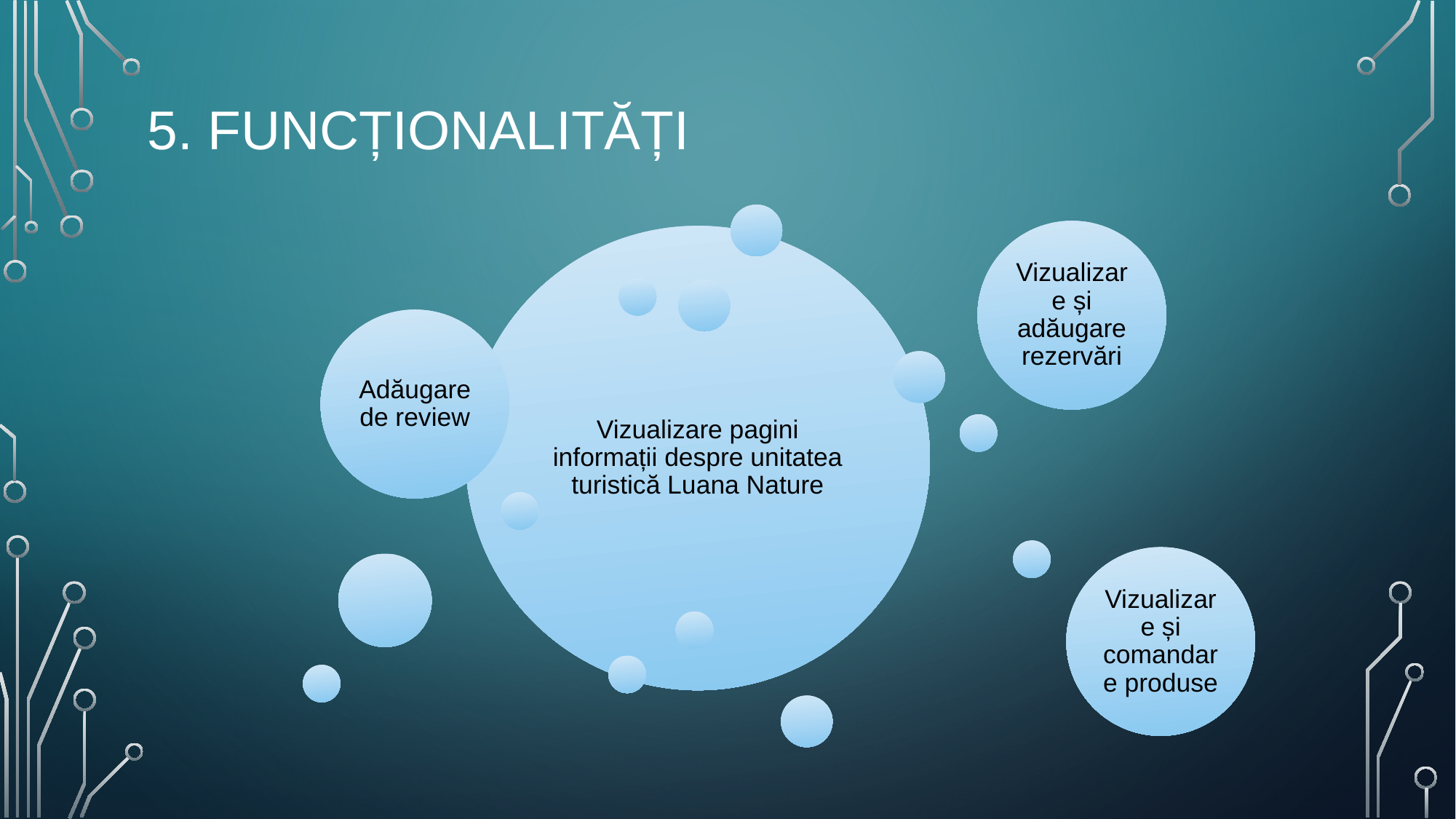

# 5. FUNCȚIONALITĂȚI
Vizualizare pagini informații despre unitatea turistică Luana Nature
Adăugare de review
Vizualizare și adăugare rezervări
Vizualizare și comandare produse